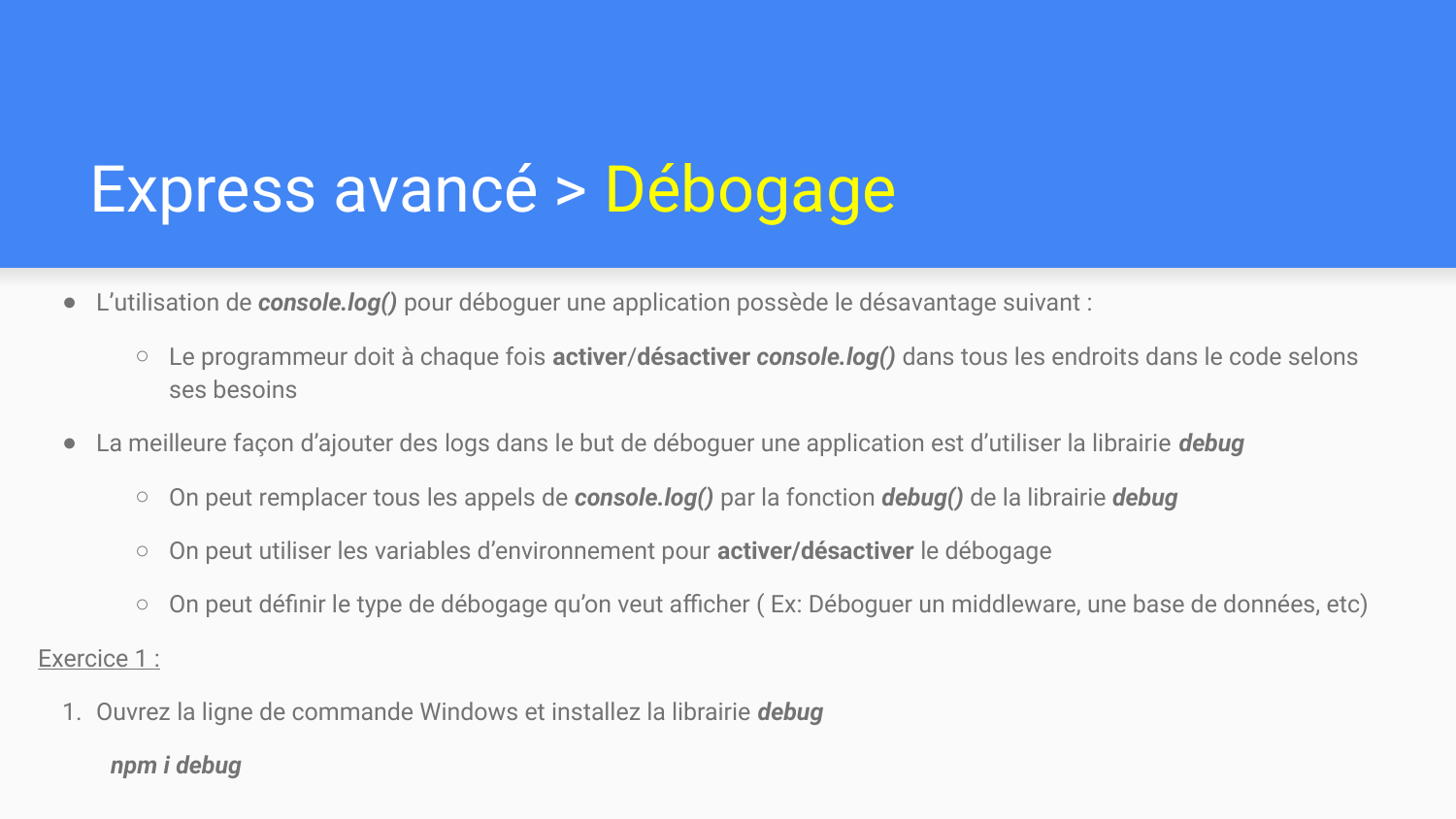

# Express avancé > Débogage
L’utilisation de console.log() pour déboguer une application possède le désavantage suivant :
Le programmeur doit à chaque fois activer/désactiver console.log() dans tous les endroits dans le code selons ses besoins
La meilleure façon d’ajouter des logs dans le but de déboguer une application est d’utiliser la librairie debug
On peut remplacer tous les appels de console.log() par la fonction debug() de la librairie debug
On peut utiliser les variables d’environnement pour activer/désactiver le débogage
On peut définir le type de débogage qu’on veut afficher ( Ex: Déboguer un middleware, une base de données, etc)
Exercice 1 :
Ouvrez la ligne de commande Windows et installez la librairie debug
npm i debug